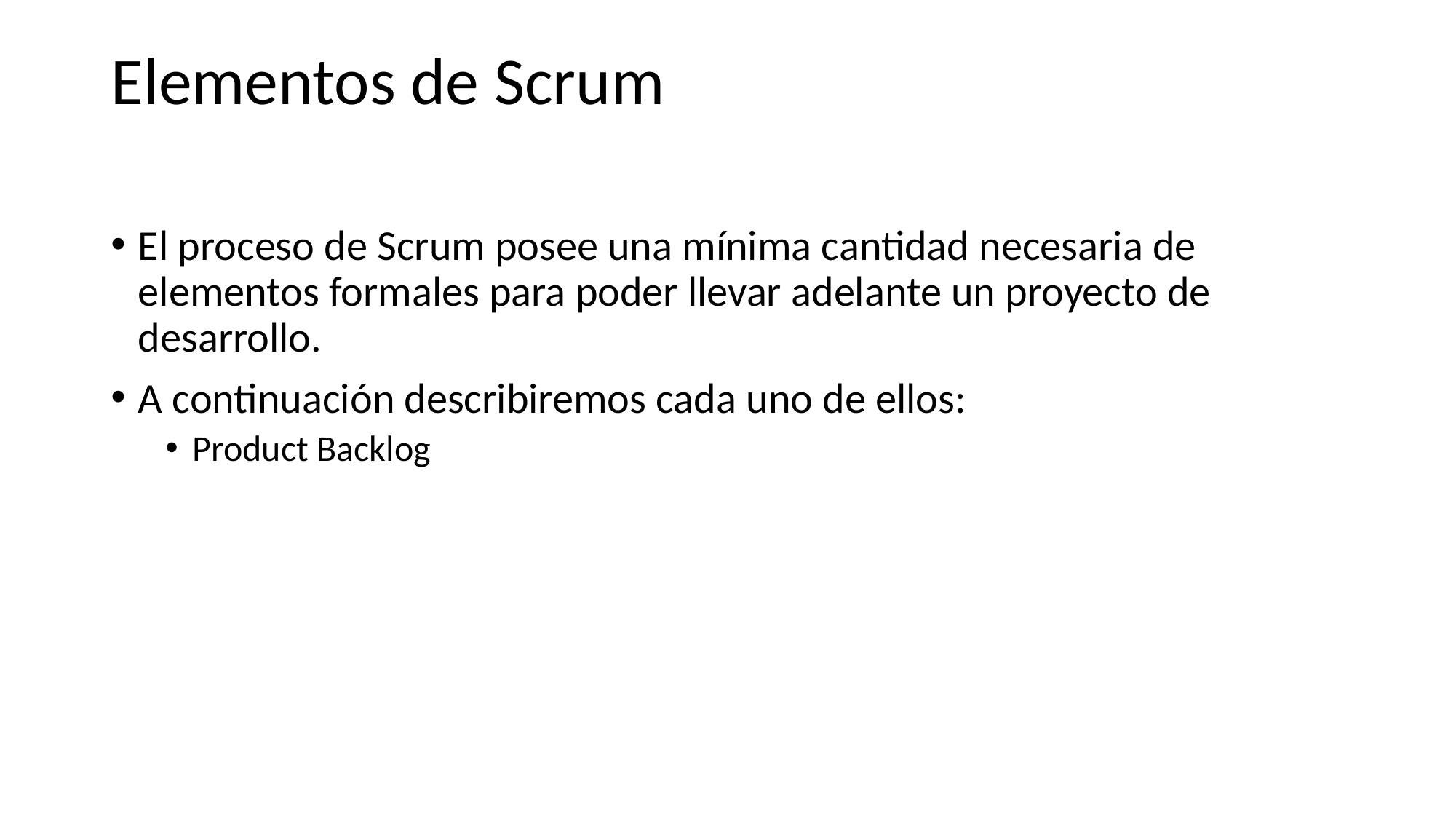

# Elementos de Scrum
El proceso de Scrum posee una mínima cantidad necesaria de elementos formales para poder llevar adelante un proyecto de desarrollo.
A continuación describiremos cada uno de ellos:
Product Backlog